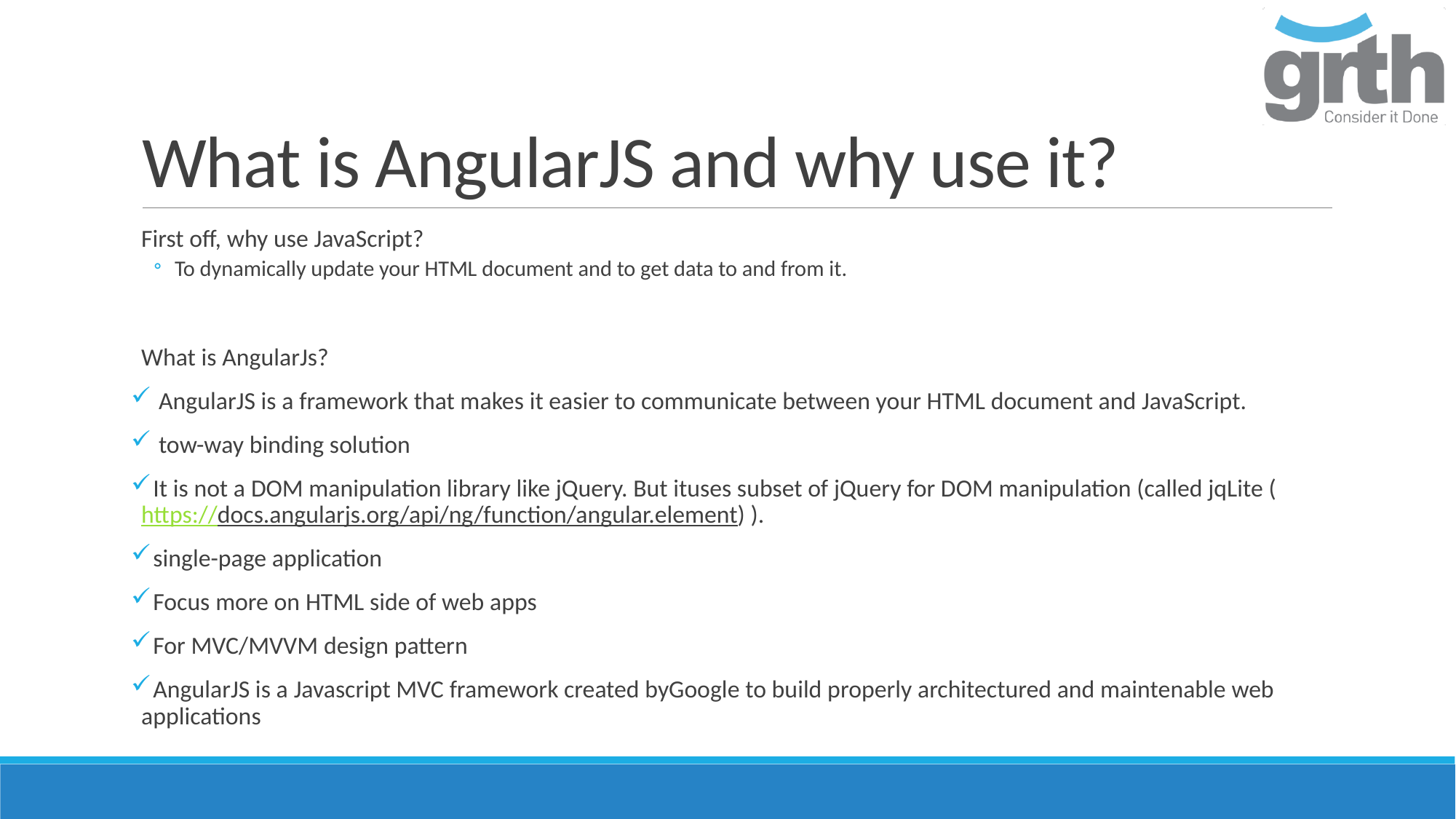

# What is AngularJS and why use it?
First off, why use JavaScript?
To dynamically update your HTML document and to get data to and from it.

What is AngularJs?
  AngularJS is a framework that makes it easier to communicate between your HTML document and JavaScript.
  tow-way binding solution
 It is not a DOM manipulation library like jQuery. But ituses subset of jQuery for DOM manipulation (called jqLite (https://docs.angularjs.org/api/ng/function/angular.element) ).
 single-page application
 Focus more on HTML side of web apps
 For MVC/MVVM design pattern
 AngularJS is a Javascript MVC framework created byGoogle to build properly architectured and maintenable web applications